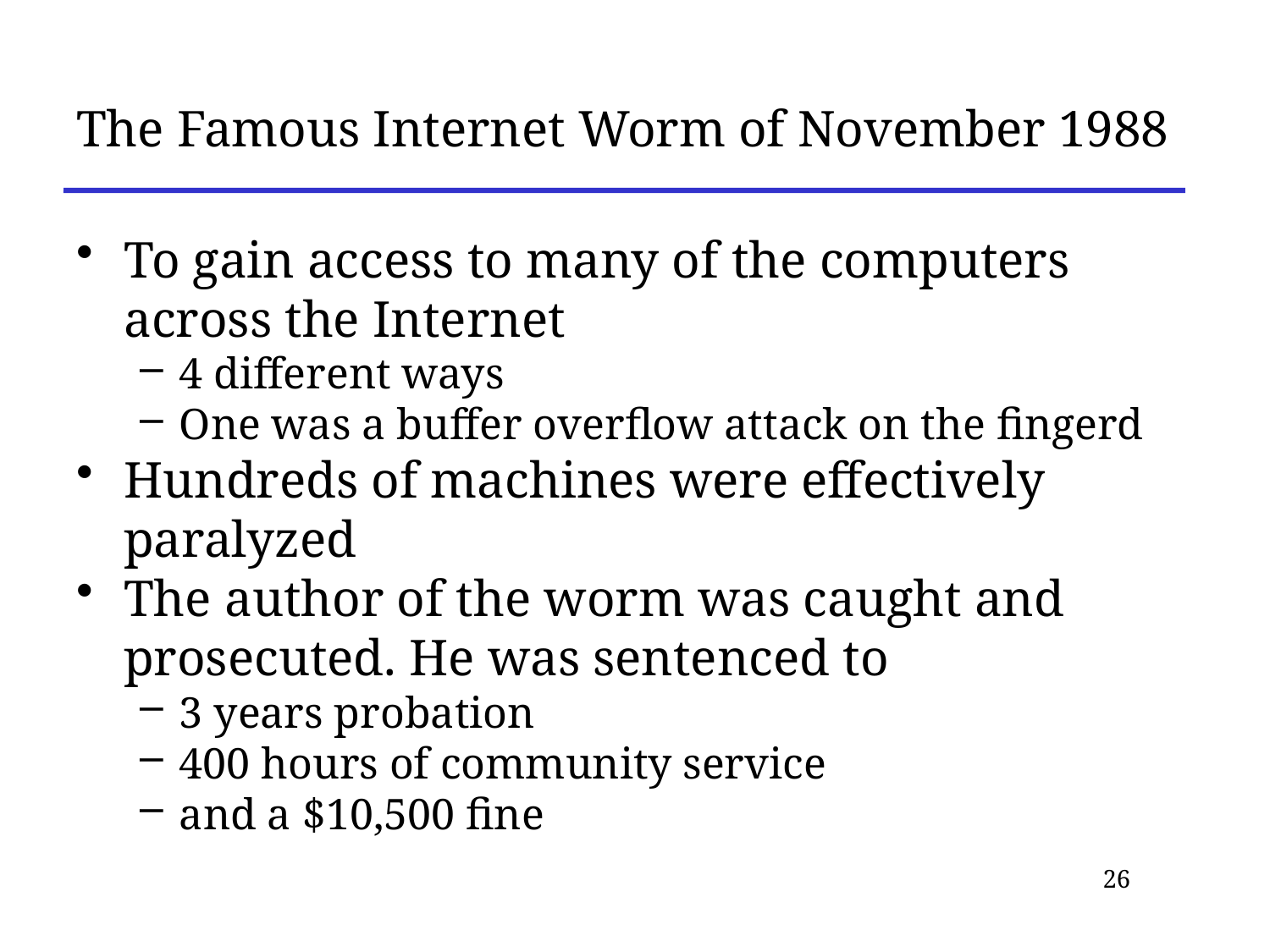

# The Famous Internet Worm of November 1988
To gain access to many of the computers across the Internet
4 different ways
One was a buffer overflow attack on the fingerd
Hundreds of machines were effectively paralyzed
The author of the worm was caught and prosecuted. He was sentenced to
3 years probation
400 hours of community service
and a $10,500 fine
26